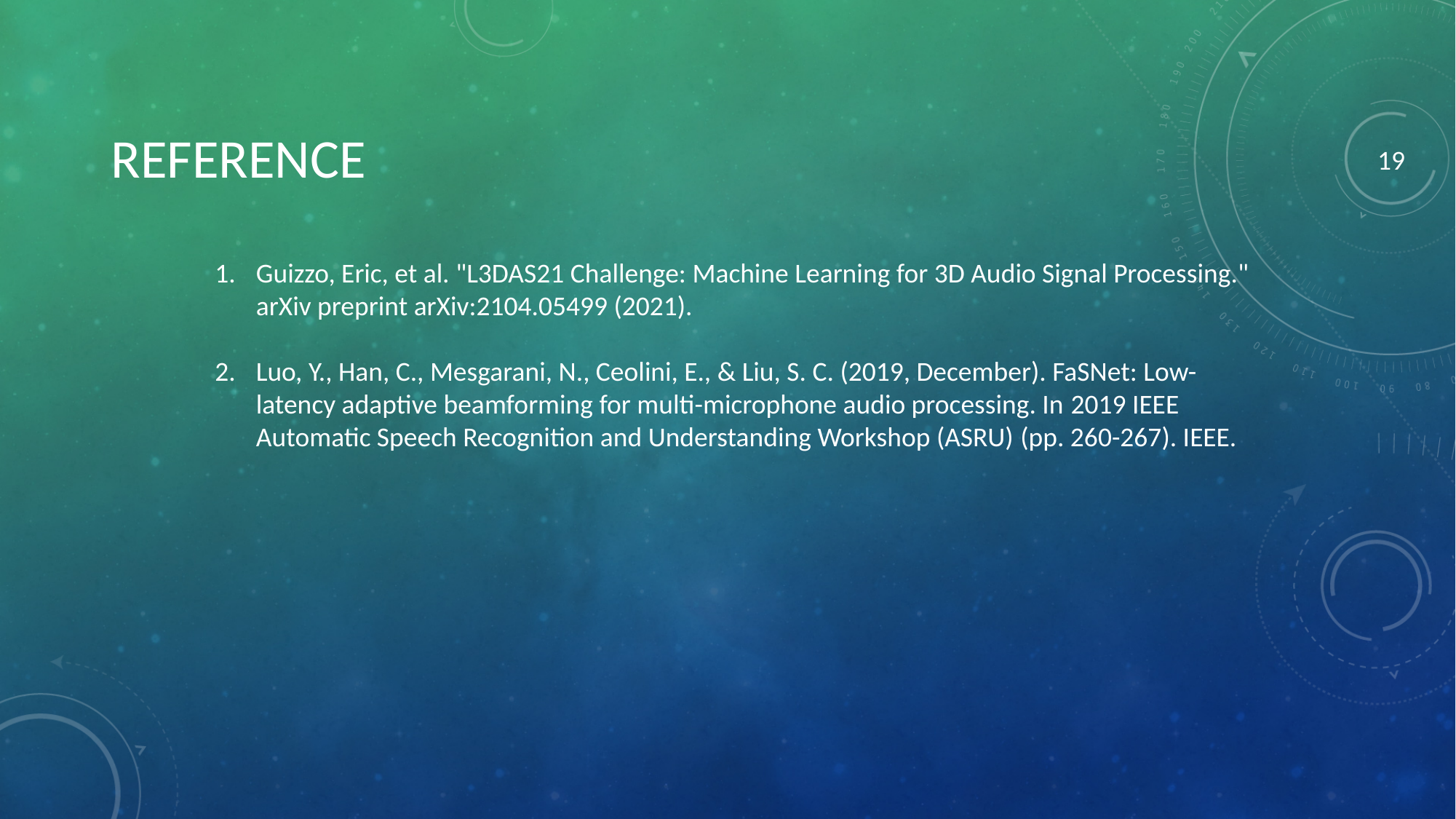

Reference
19
Guizzo, Eric, et al. "L3DAS21 Challenge: Machine Learning for 3D Audio Signal Processing." arXiv preprint arXiv:2104.05499 (2021).

Luo, Y., Han, C., Mesgarani, N., Ceolini, E., & Liu, S. C. (2019, December). FaSNet: Low-latency adaptive beamforming for multi-microphone audio processing. In 2019 IEEE Automatic Speech Recognition and Understanding Workshop (ASRU) (pp. 260-267). IEEE.